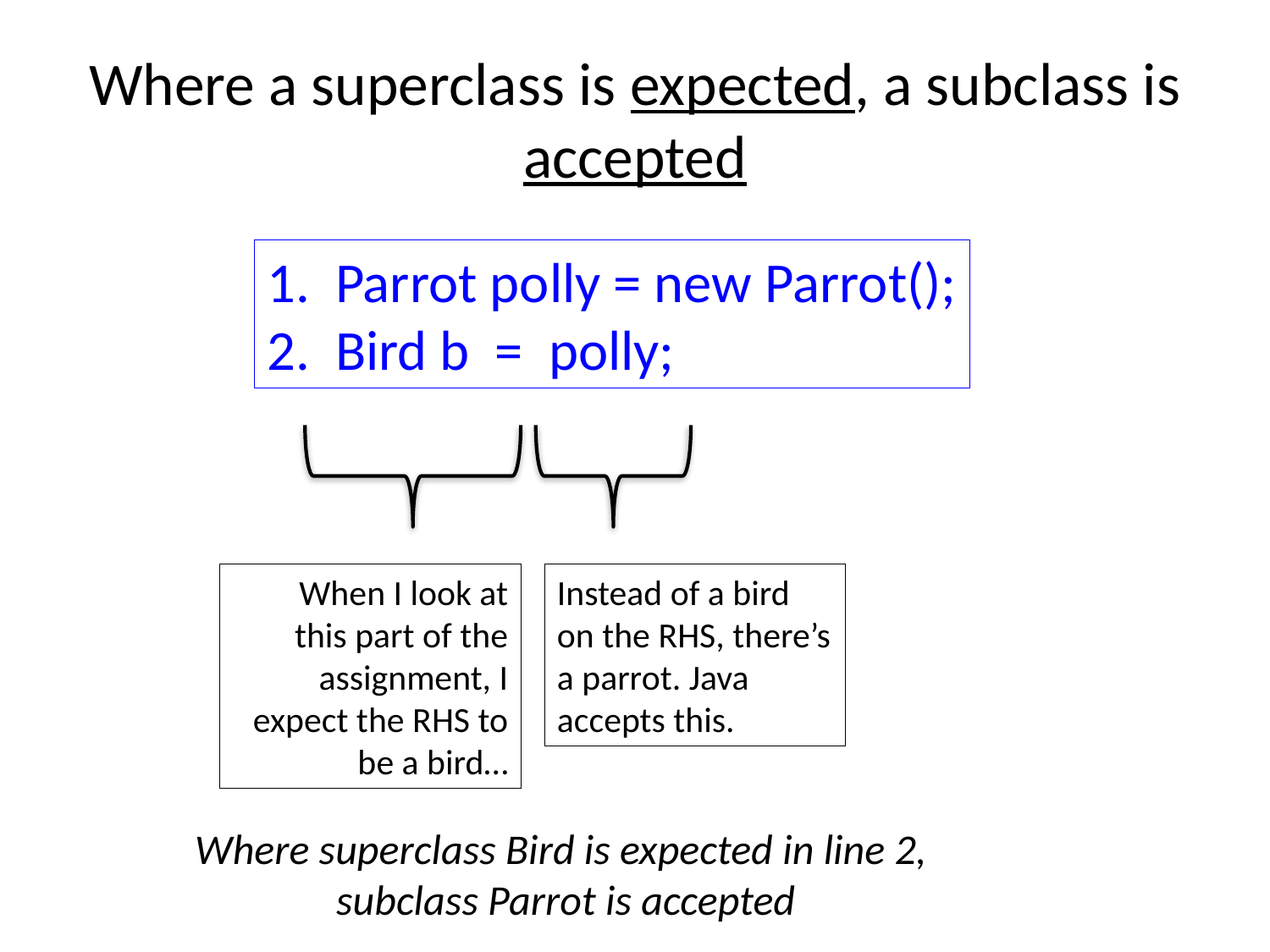

# Where a superclass is expected, a subclass is accepted
1.  Parrot polly = new Parrot();
2.  Bird b  =  polly;

When I look at
this part of the assignment, I expect the RHS to be a bird…
Instead of a bird on the RHS, there’s a parrot. Java accepts this.
Where superclass Bird is expected in line 2,
subclass Parrot is accepted